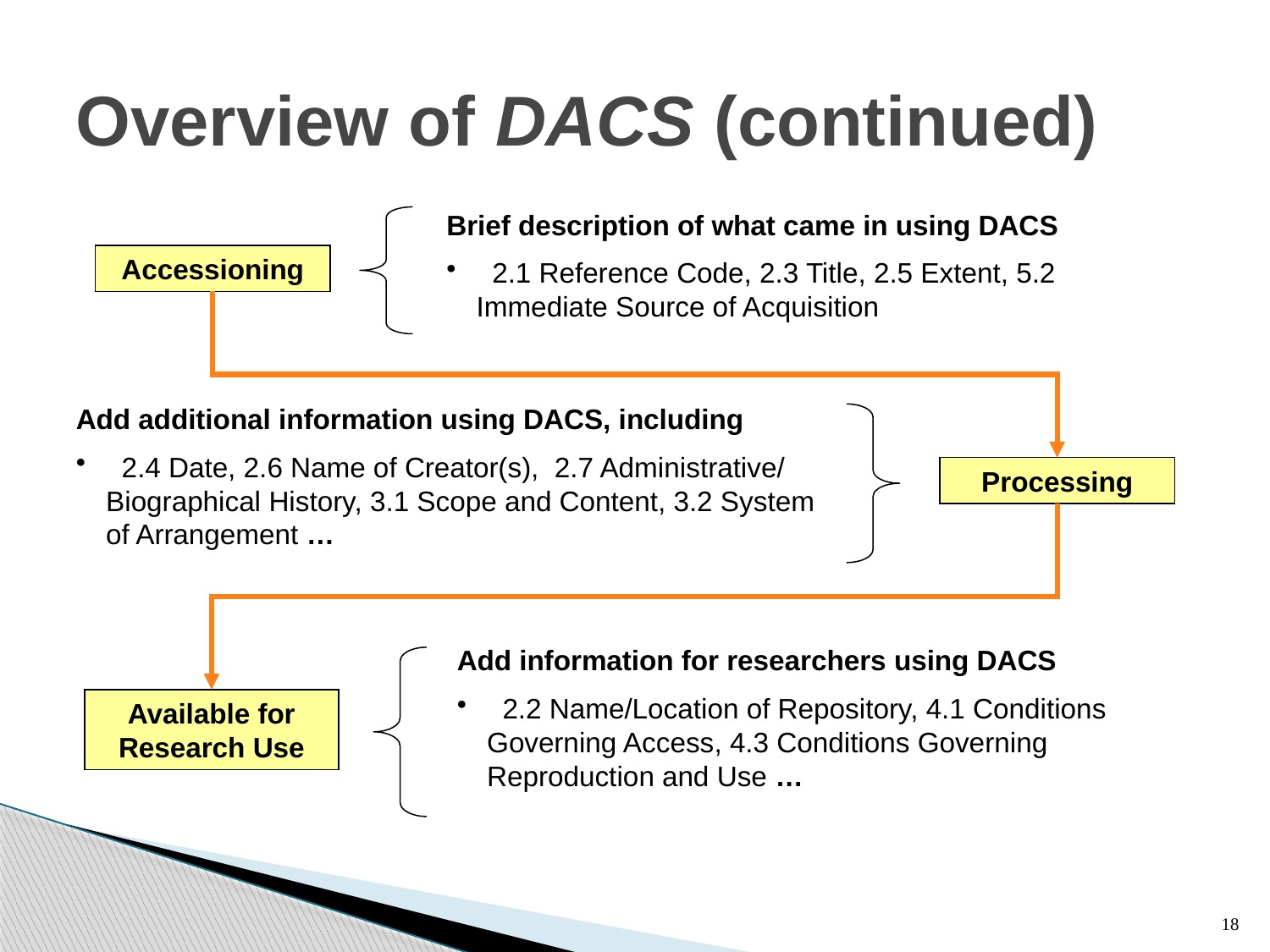

Overview of DACS (continued)
Brief description of what came in using DACS
  2.1 Reference Code, 2.3 Title, 2.5 Extent, 5.2 Immediate Source of Acquisition

Accessioning
Add additional information using DACS, including
  2.4 Date, 2.6 Name of Creator(s),  2.7 Administrative/ Biographical History, 3.1 Scope and Content, 3.2 System of Arrangement …

Processing
Add information for researchers using DACS
  2.2 Name/Location of Repository, 4.1 Conditions Governing Access, 4.3 Conditions Governing Reproduction and Use …

Available for Research Use
18